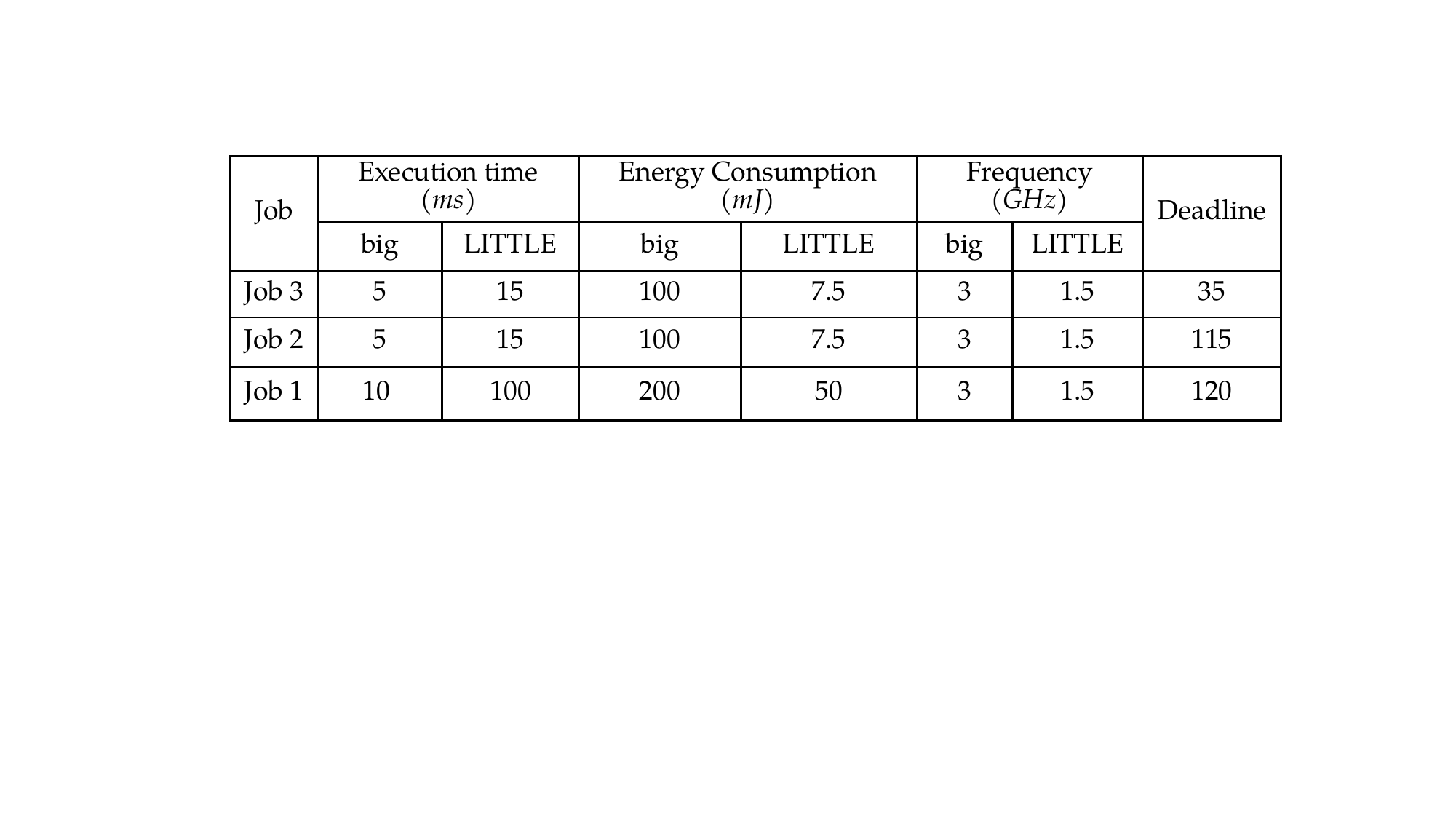

| Job | Execution time (ms) |  | Energy Consumption (mJ) |  | Frequency (GHz) |  | Deadline |
| --- | --- | --- | --- | --- | --- | --- | --- |
|  | big | LITTLE | big | LITTLE | big | LITTLE |  |
| Job 3 | 5 | 15 | 100 | 7.5 | 3 | 1.5 | 35 |
| Job 2 | 5 | 15 | 100 | 7.5 | 3 | 1.5 | 115 |
| Job 1 | 10 | 100 | 200 | 50 | 3 | 1.5 | 120 |